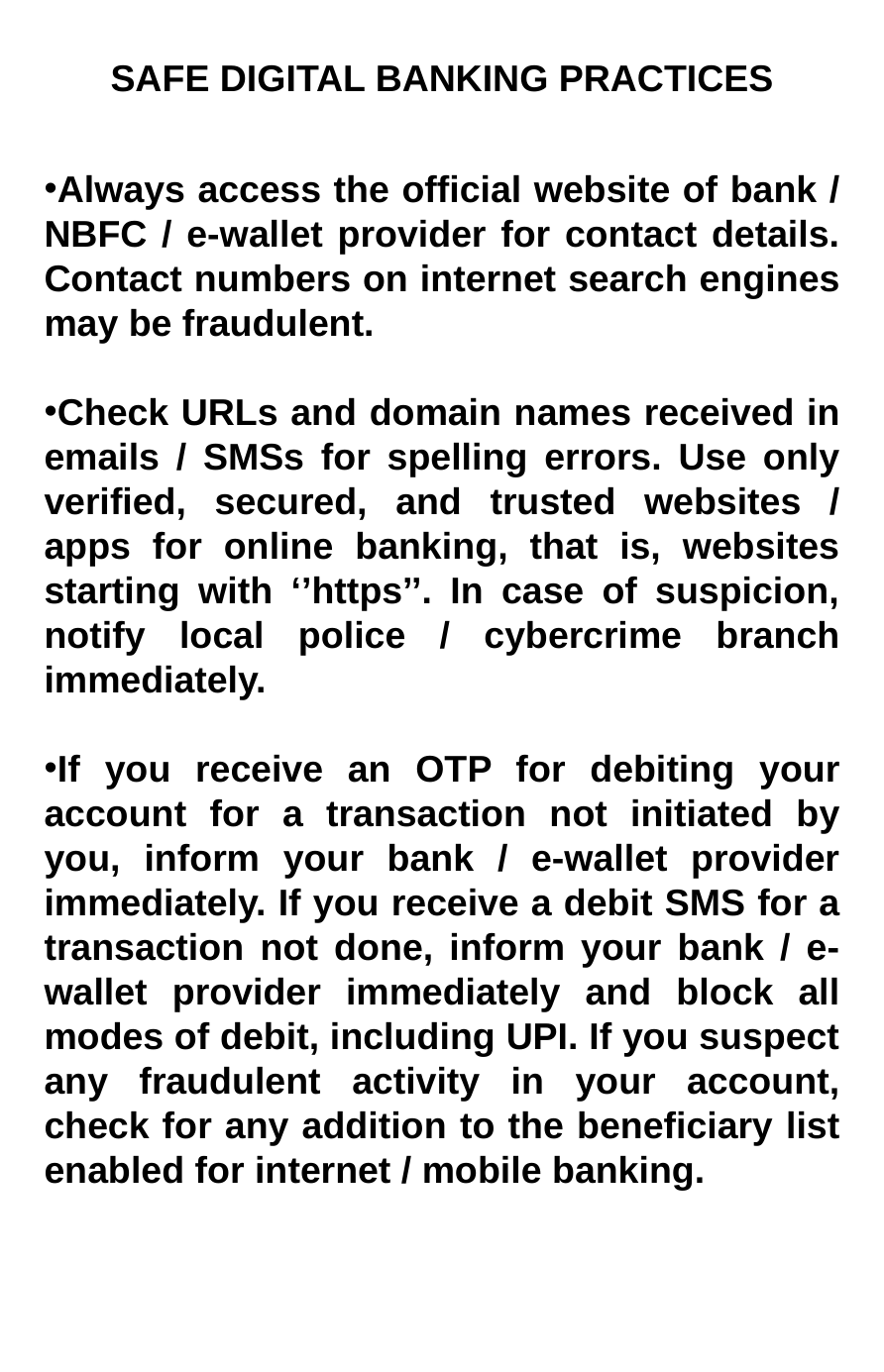

# SAFE DIGITAL BANKING PRACTICES
Always access the official website of bank / NBFC / e-wallet provider for contact details. Contact numbers on internet search engines may be fraudulent.

Check URLs and domain names received in emails / SMSs for spelling errors. Use only verified, secured, and trusted websites / apps for online banking, that is, websites starting with ‘’https’’. In case of suspicion, notify local police / cybercrime branch immediately.

If you receive an OTP for debiting your account for a transaction not initiated by you, inform your bank / e-wallet provider immediately. If you receive a debit SMS for a transaction not done, inform your bank / e-wallet provider immediately and block all modes of debit, including UPI. If you suspect any fraudulent activity in your account, check for any addition to the beneficiary list enabled for internet / mobile banking.